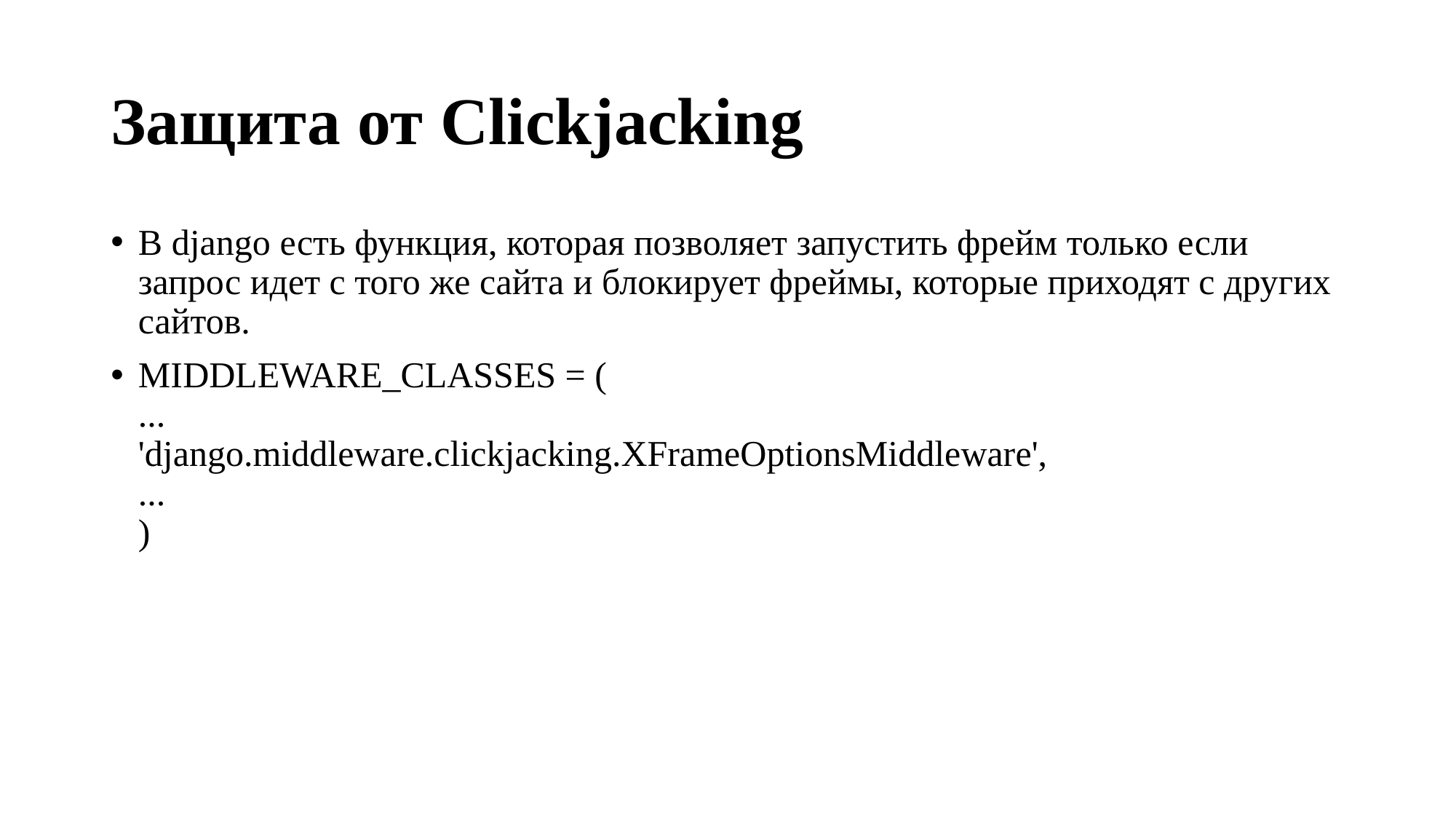

# Защита от Clickjacking
В django есть функция, которая позволяет запустить фрейм только если запрос идет с того же сайта и блокирует фреймы, которые приходят с других сайтов.
MIDDLEWARE_CLASSES = (
...
'django.middleware.clickjacking.XFrameOptionsMiddleware',
...
)